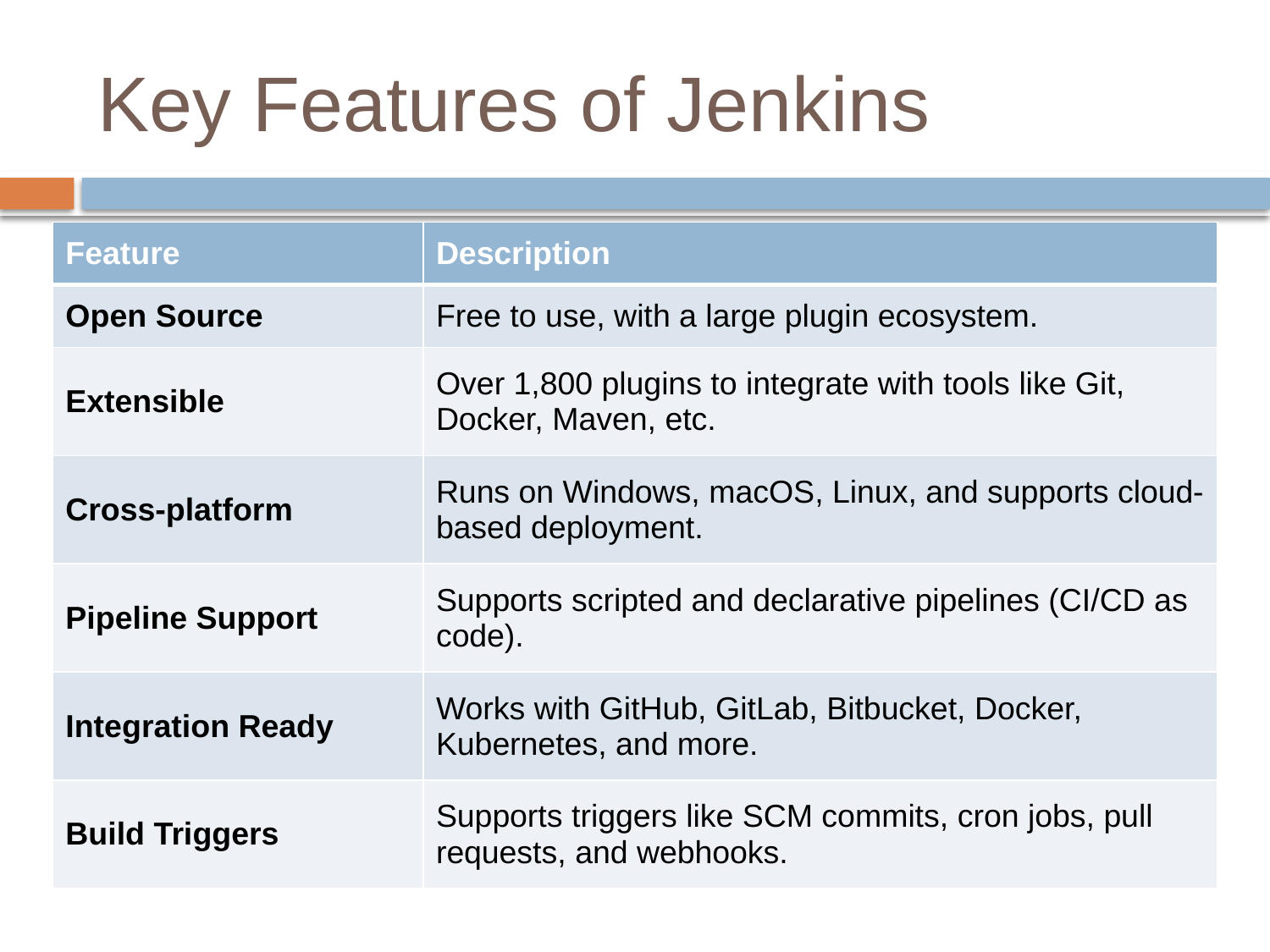

# Key Features of Jenkins
| Feature | Description |
| --- | --- |
| Open Source | Free to use, with a large plugin ecosystem. |
| Extensible | Over 1,800 plugins to integrate with tools like Git, Docker, Maven, etc. |
| Cross-platform | Runs on Windows, macOS, Linux, and supports cloud-based deployment. |
| Pipeline Support | Supports scripted and declarative pipelines (CI/CD as code). |
| Integration Ready | Works with GitHub, GitLab, Bitbucket, Docker, Kubernetes, and more. |
| Build Triggers | Supports triggers like SCM commits, cron jobs, pull requests, and webhooks. |